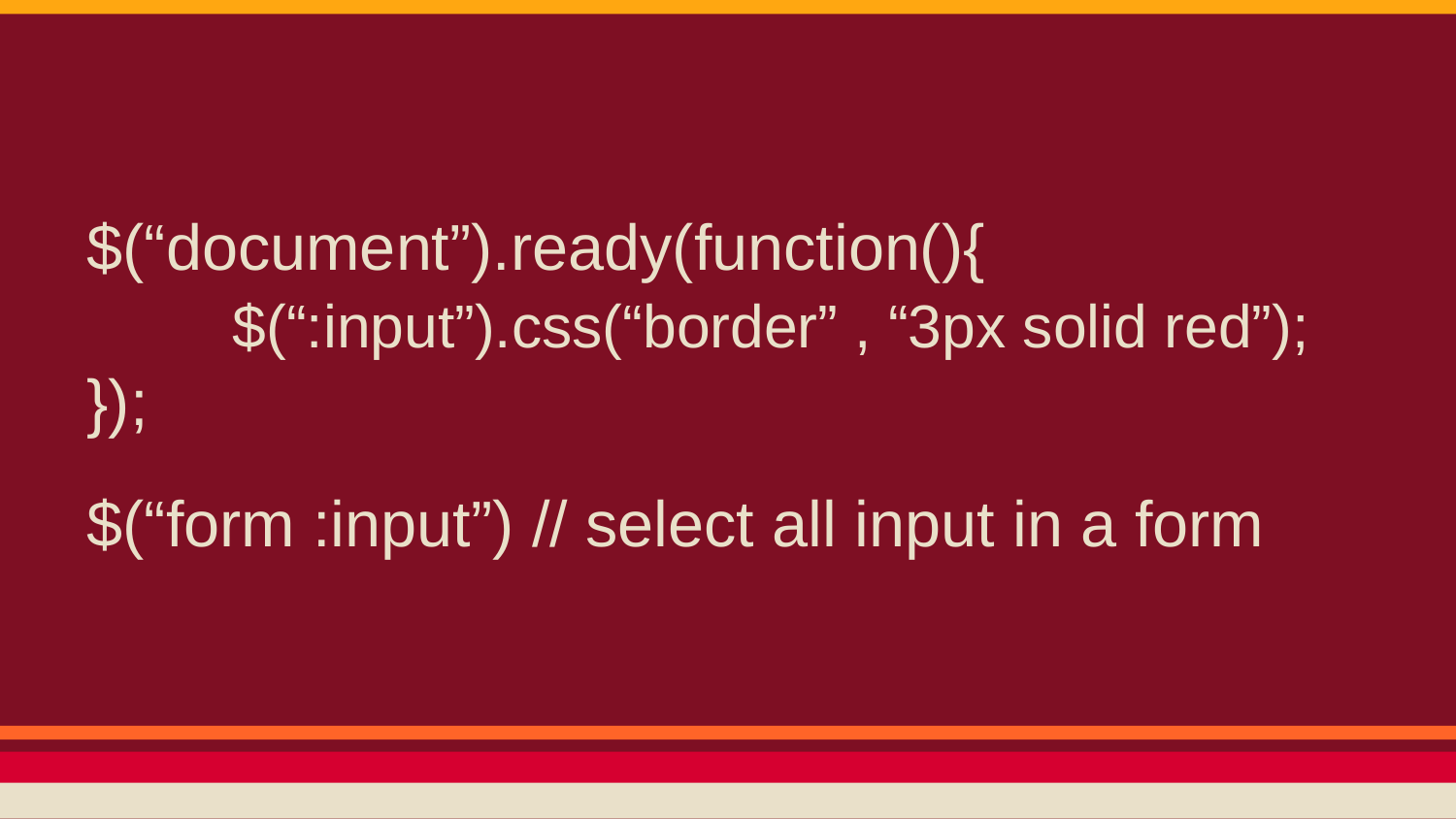

$(“document”).ready(function(){
	$(“:input”).css(“border” , “3px solid red”);
});

$(“form :input”) // select all input in a form